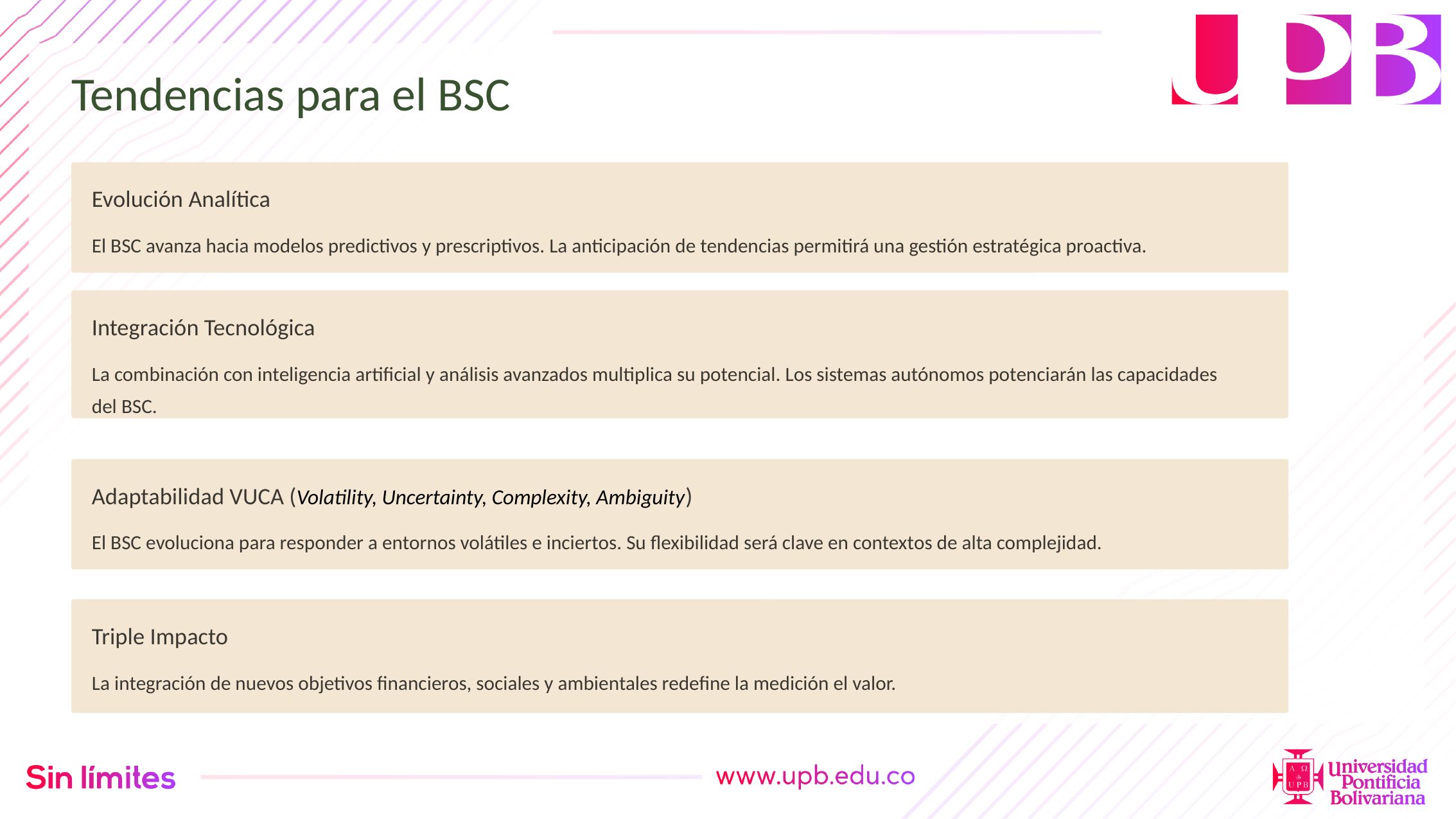

Tendencias para el BSC

Evolución Analítica
El BSC avanza hacia modelos predictivos y prescriptivos. La anticipación de tendencias permitirá una gestión estratégica proactiva.

Integración Tecnológica
La combinación con inteligencia artificial y análisis avanzados multiplica su potencial. Los sistemas autónomos potenciarán las capacidades del BSC.

Adaptabilidad VUCA (Volatility, Uncertainty, Complexity, Ambiguity)
El BSC evoluciona para responder a entornos volátiles e inciertos. Su flexibilidad será clave en contextos de alta complejidad.

Triple Impacto
La integración de nuevos objetivos financieros, sociales y ambientales redefine la medición el valor.